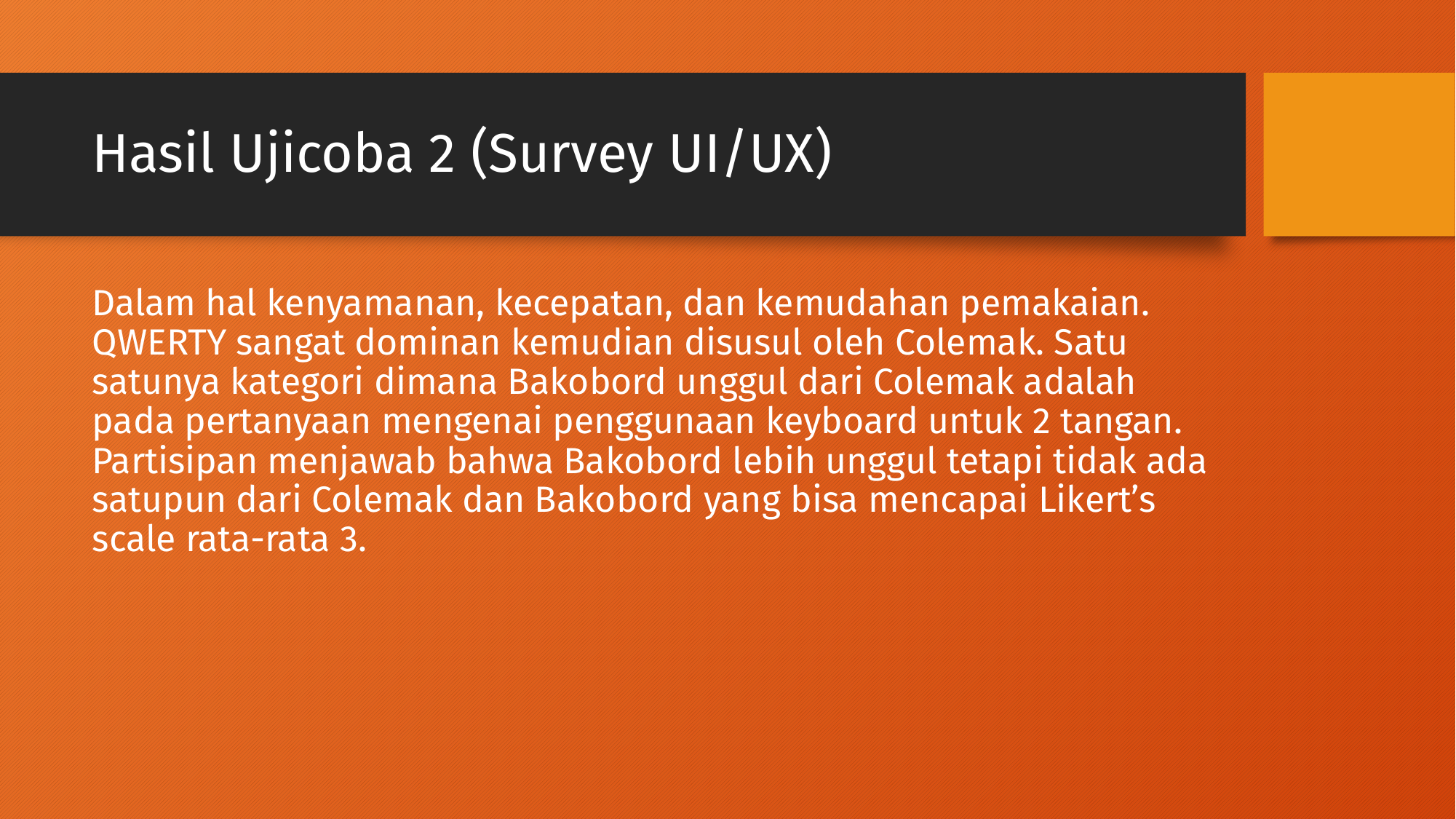

# Hasil Ujicoba 2 (Survey UI/UX)
Dalam hal kenyamanan, kecepatan, dan kemudahan pemakaian. QWERTY sangat dominan kemudian disusul oleh Colemak. Satu satunya kategori dimana Bakobord unggul dari Colemak adalah pada pertanyaan mengenai penggunaan keyboard untuk 2 tangan. Partisipan menjawab bahwa Bakobord lebih unggul tetapi tidak ada satupun dari Colemak dan Bakobord yang bisa mencapai Likert’s scale rata-rata 3.